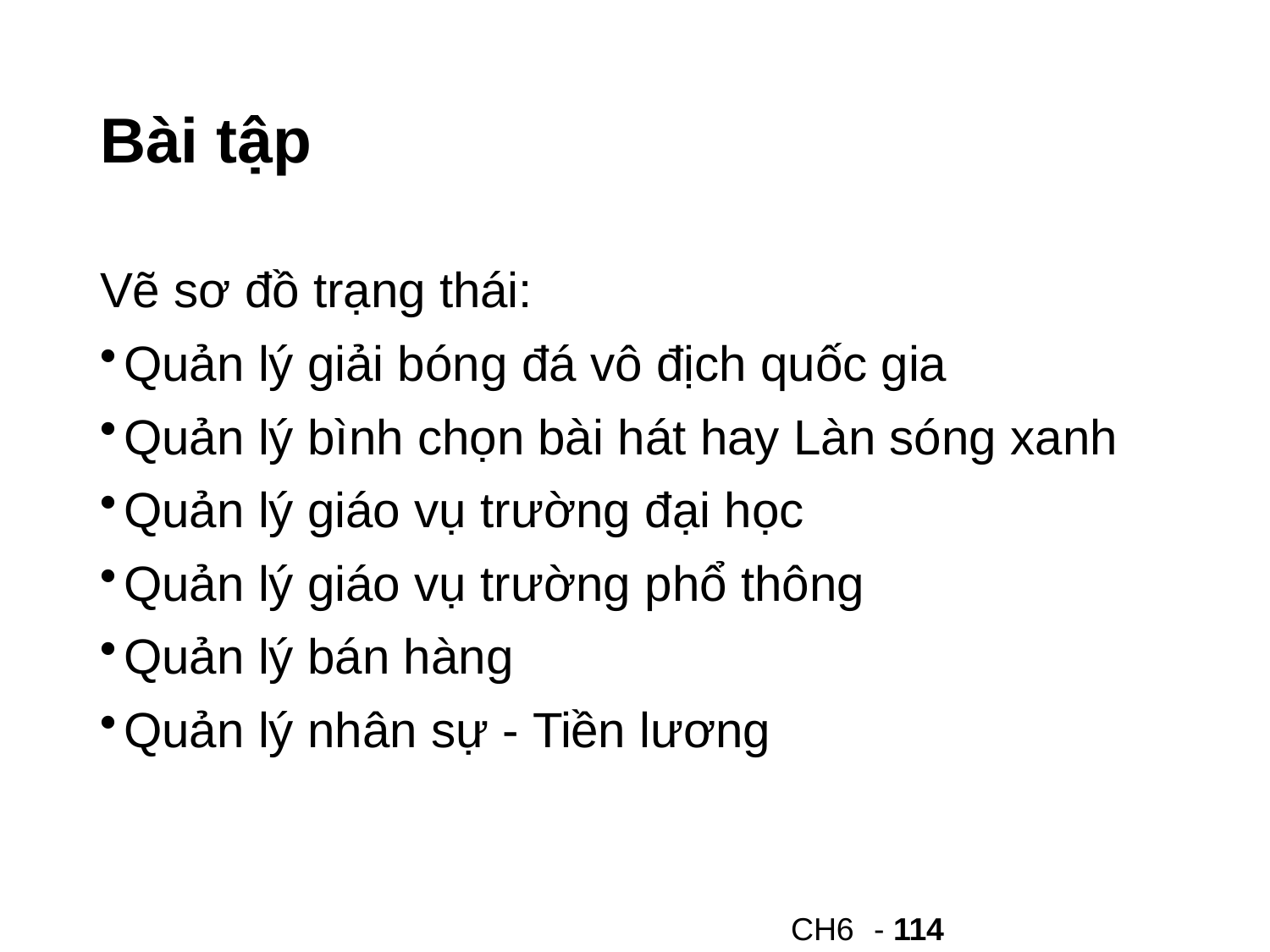

# Bài tập
Vẽ sơ đồ trạng thái:
Quản lý giải bóng đá vô địch quốc gia
Quản lý bình chọn bài hát hay Làn sóng xanh
Quản lý giáo vụ trường đại học
Quản lý giáo vụ trường phổ thông
Quản lý bán hàng
Quản lý nhân sự - Tiền lương
CH6	- 114